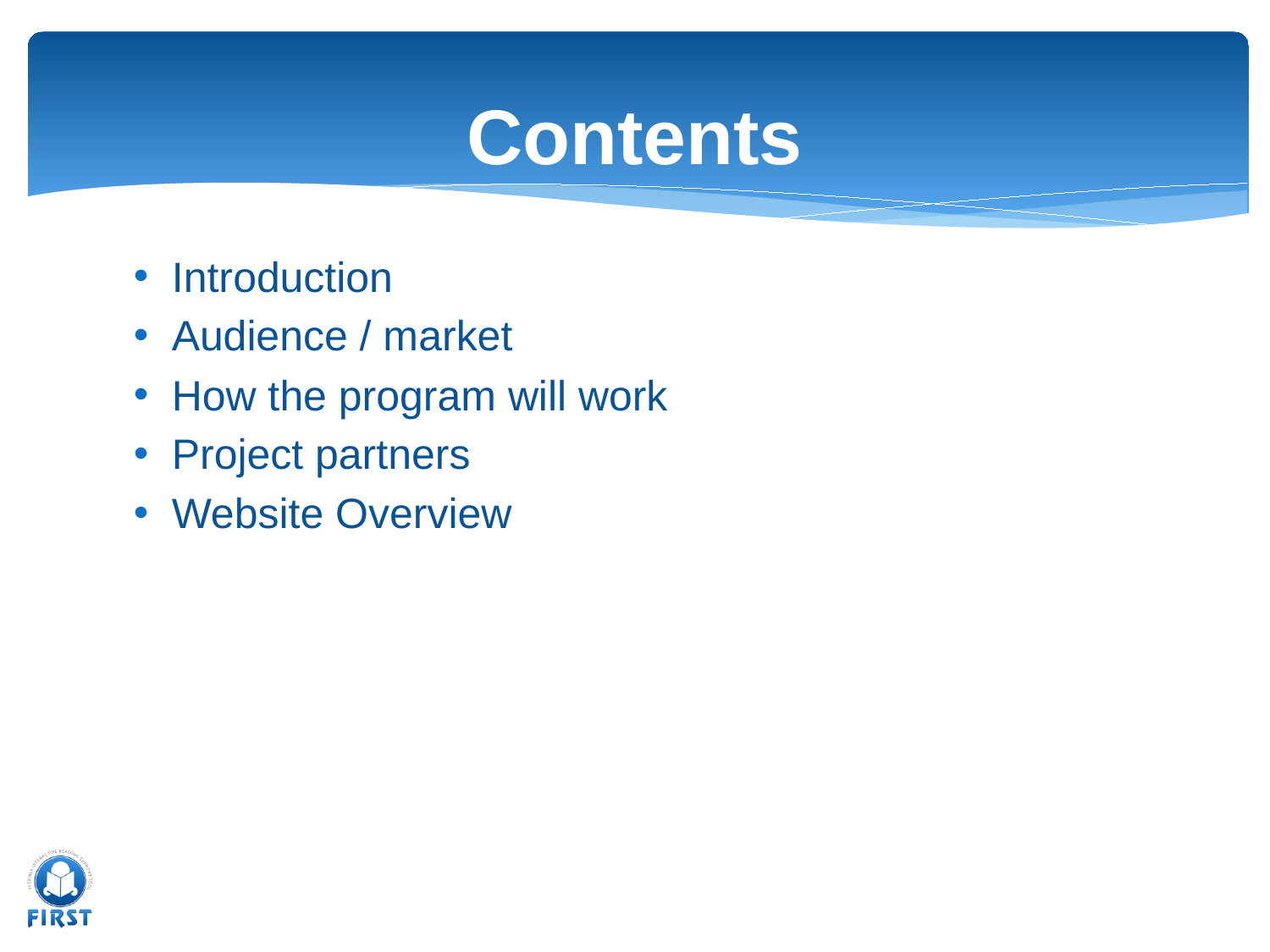

# Contents
Introduction
Audience / market
How the program will work
Project partners
Website Overview